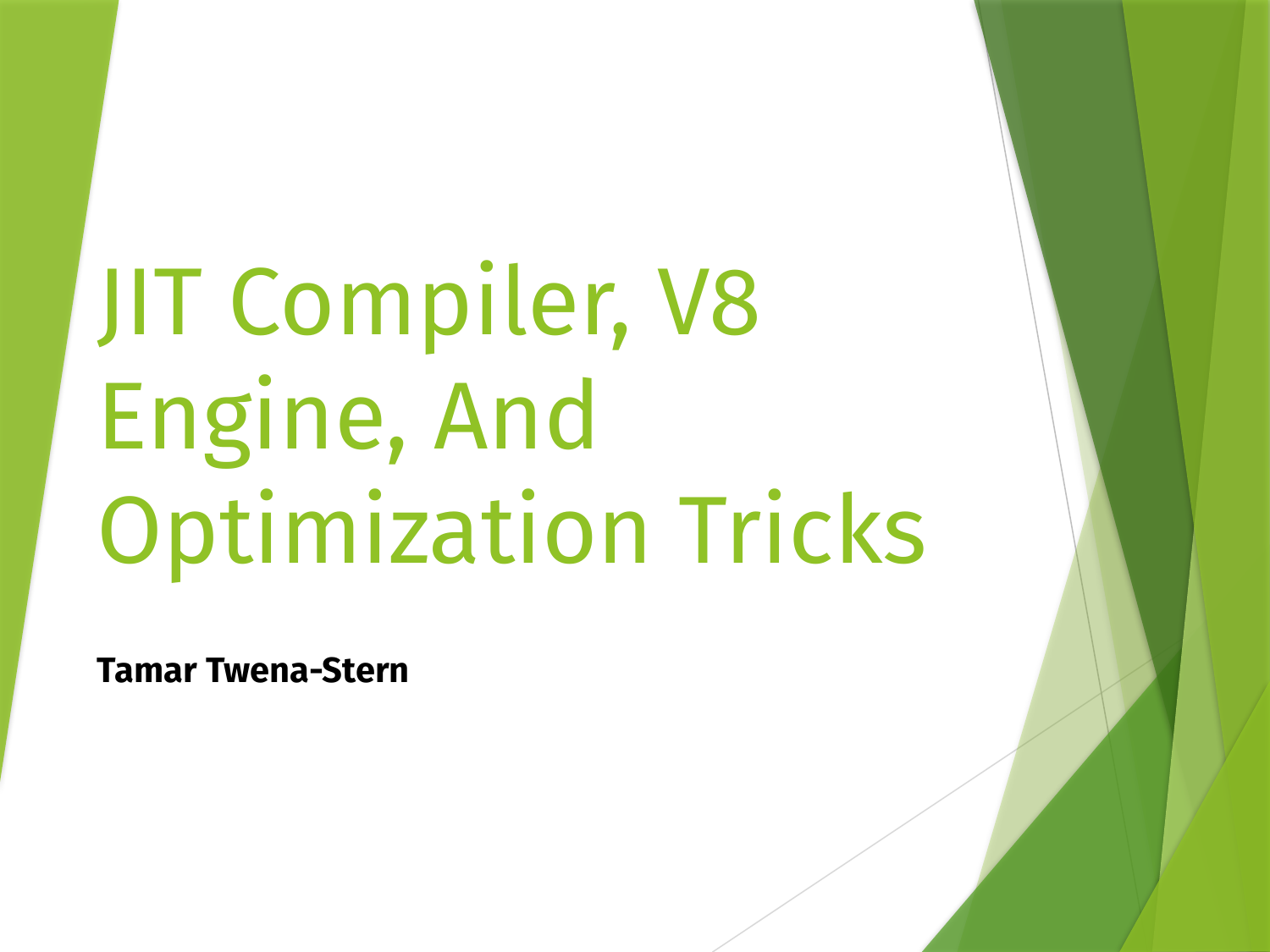

# JIT Compiler, V8 Engine, And Optimization Tricks
Tamar Twena-Stern